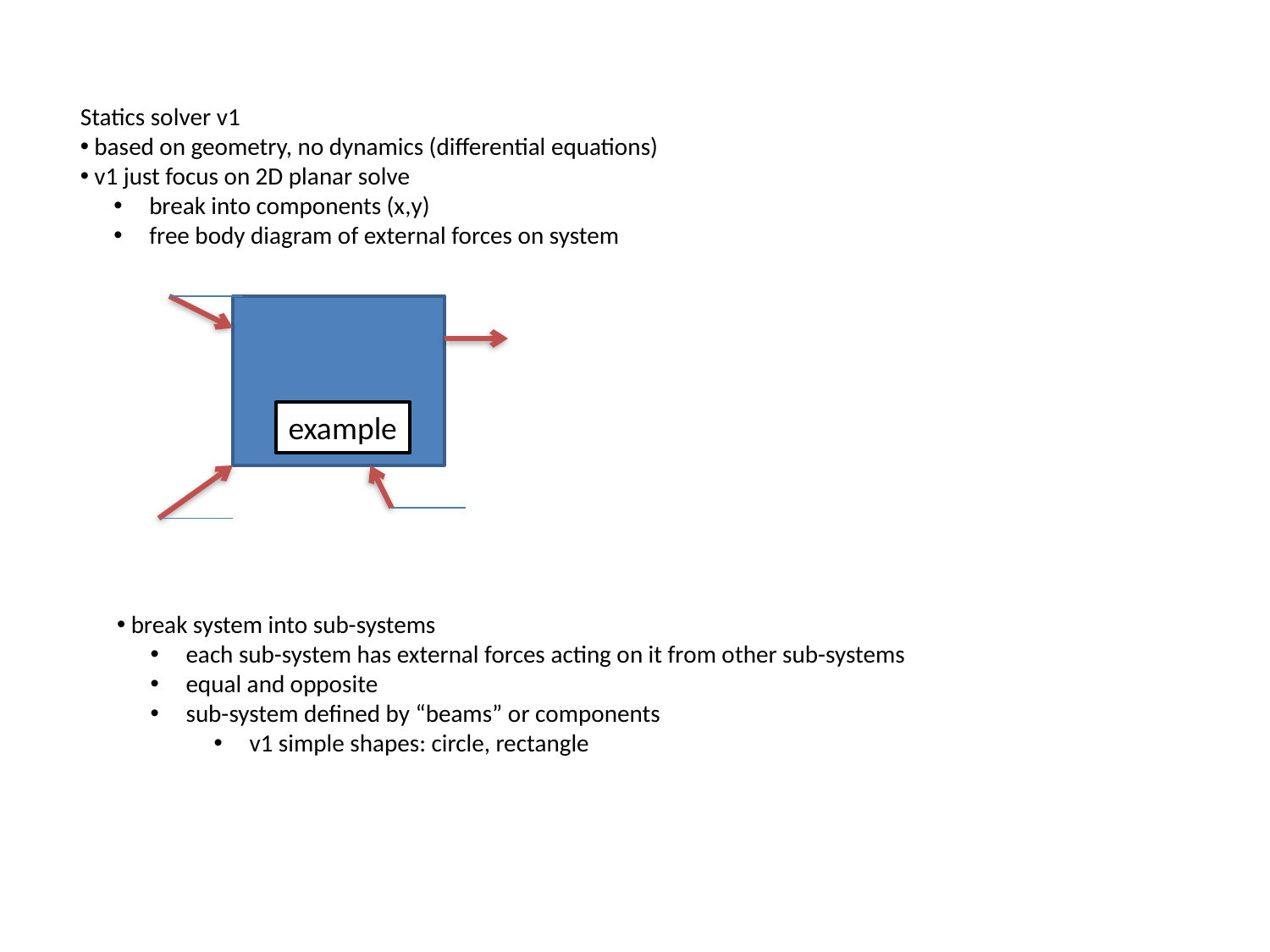

Statics solver v1
 based on geometry, no dynamics (differential equations)
 v1 just focus on 2D planar solve
 break into components (x,y)
 free body diagram of external forces on system

example
 break system into sub-systems
 each sub-system has external forces acting on it from other sub-systems
 equal and opposite
 sub-system defined by “beams” or components
 v1 simple shapes: circle, rectangle